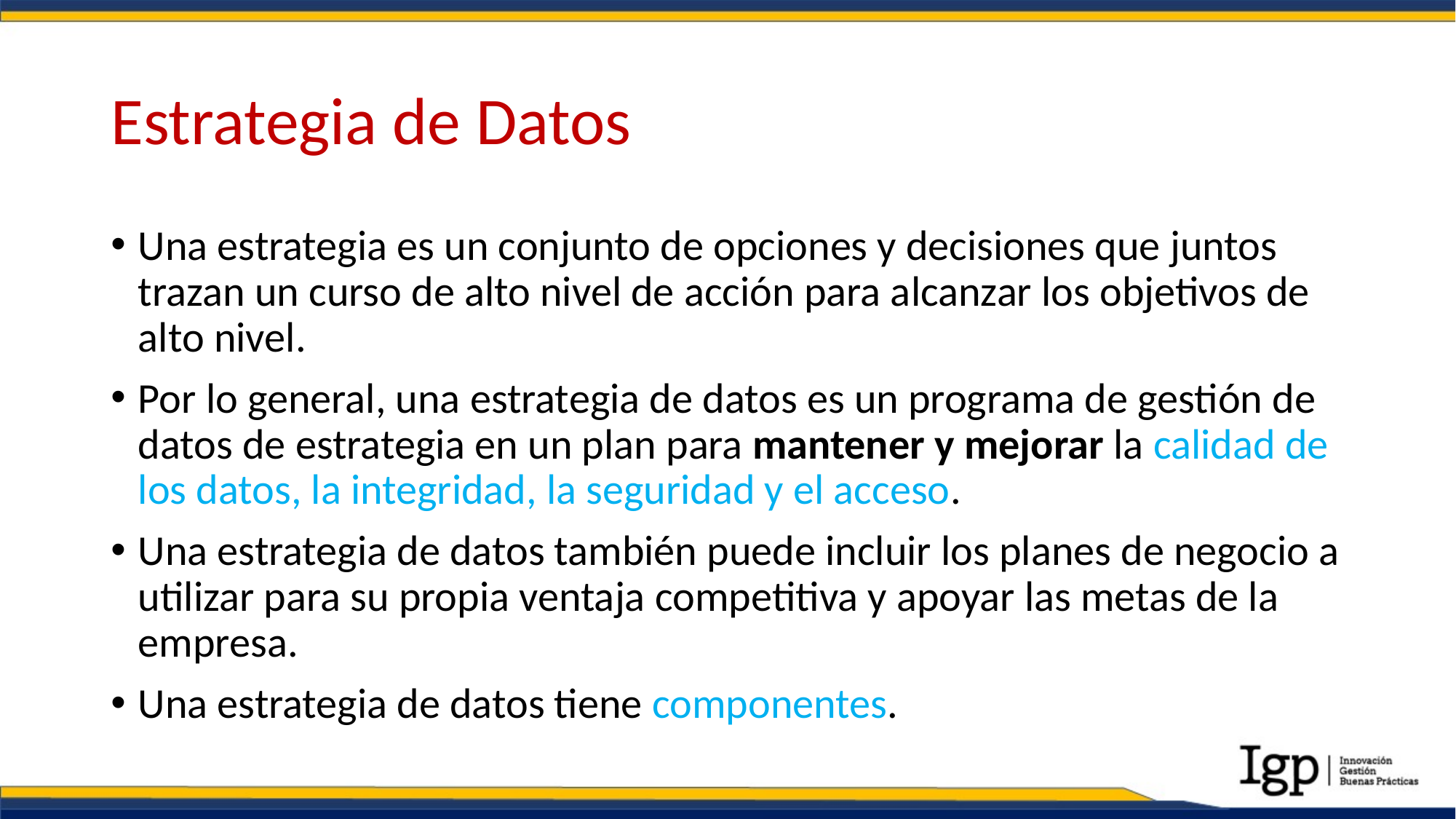

# Estrategia de Datos
Una estrategia es un conjunto de opciones y decisiones que juntos trazan un curso de alto nivel de acción para alcanzar los objetivos de alto nivel.
Por lo general, una estrategia de datos es un programa de gestión de datos de estrategia en un plan para mantener y mejorar la calidad de los datos, la integridad, la seguridad y el acceso.
Una estrategia de datos también puede incluir los planes de negocio a utilizar para su propia ventaja competitiva y apoyar las metas de la empresa.
Una estrategia de datos tiene componentes.